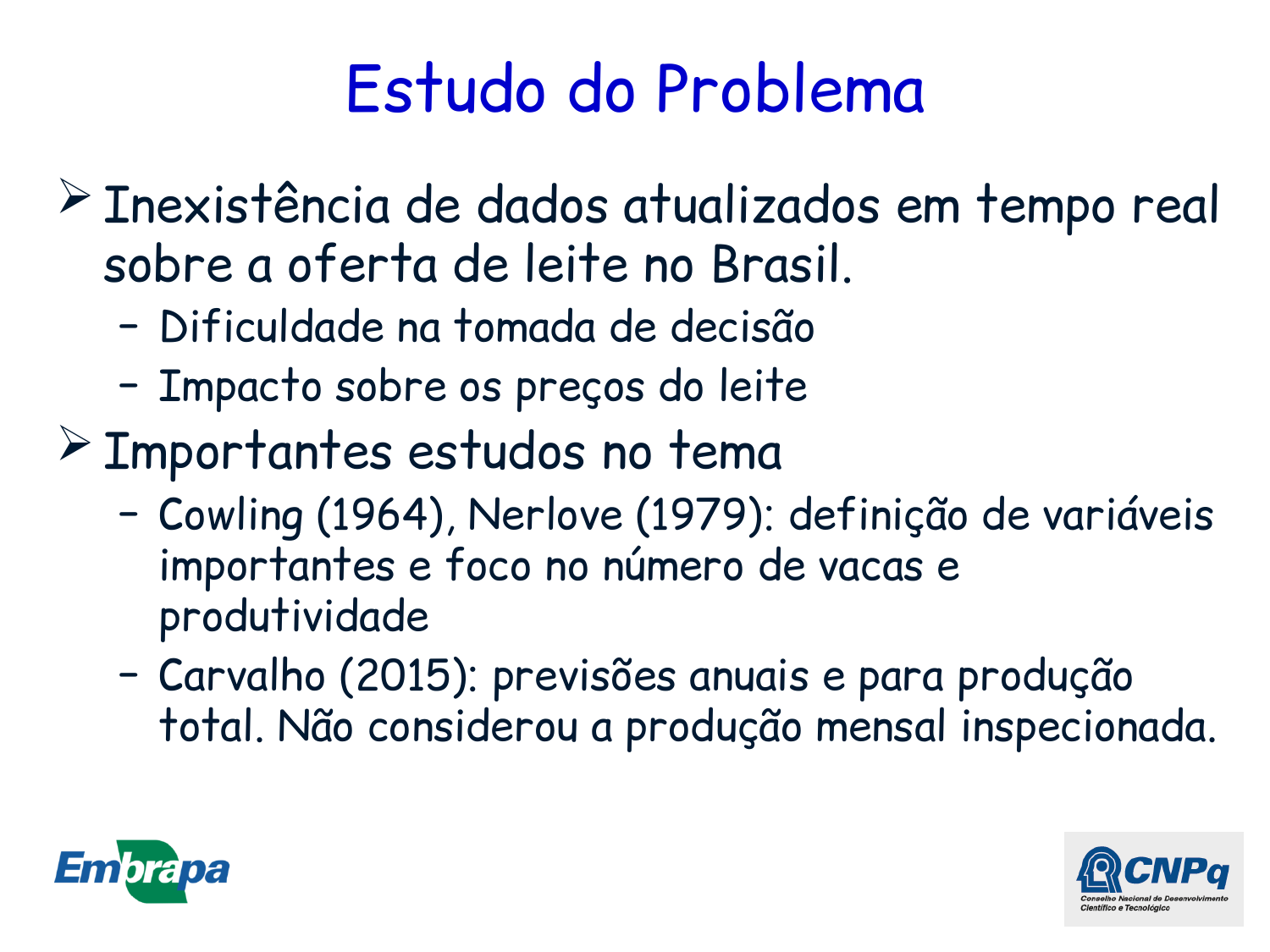

# Estudo do Problema
Inexistência de dados atualizados em tempo real sobre a oferta de leite no Brasil.
Dificuldade na tomada de decisão
Impacto sobre os preços do leite
Importantes estudos no tema
Cowling (1964), Nerlove (1979): definição de variáveis importantes e foco no número de vacas e produtividade
Carvalho (2015): previsões anuais e para produção total. Não considerou a produção mensal inspecionada.